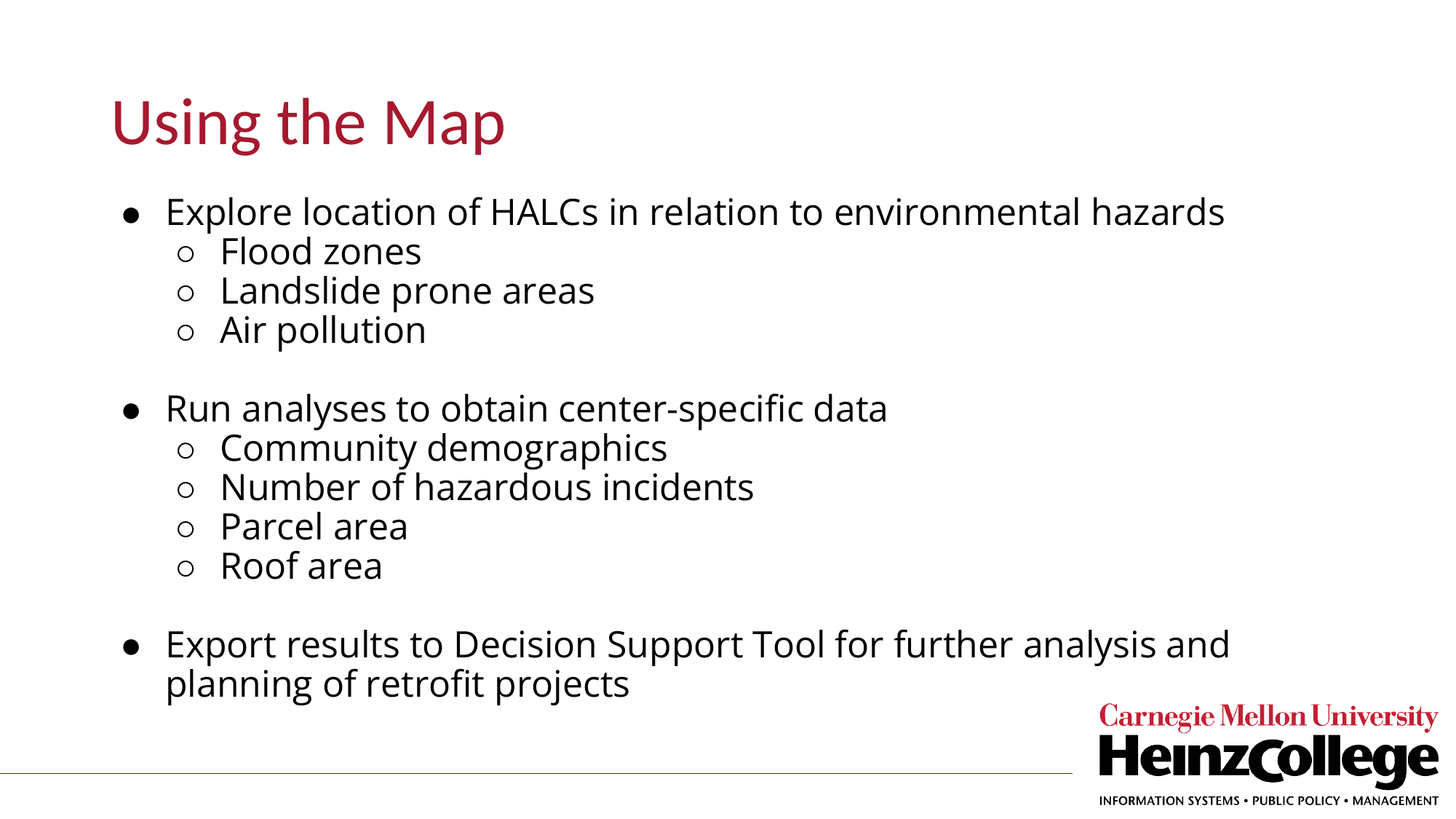

# Using the Map
Explore location of HALCs in relation to environmental hazards
Flood zones
Landslide prone areas
Air pollution
Run analyses to obtain center-specific data
Community demographics
Number of hazardous incidents
Parcel area
Roof area
Export results to Decision Support Tool for further analysis and planning of retrofit projects